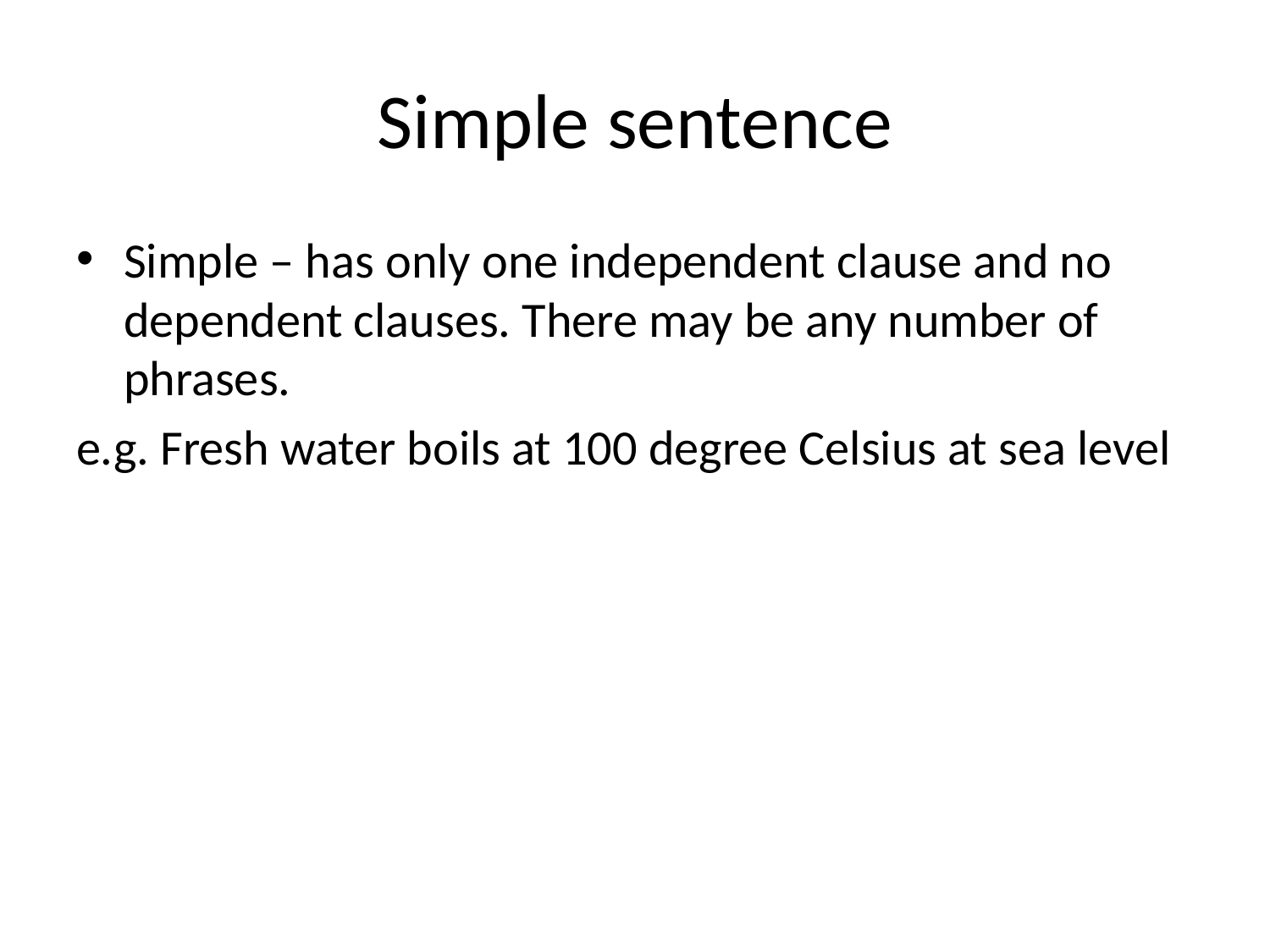

# Simple sentence
Simple – has only one independent clause and no dependent clauses. There may be any number of phrases.
e.g. Fresh water boils at 100 degree Celsius at sea level